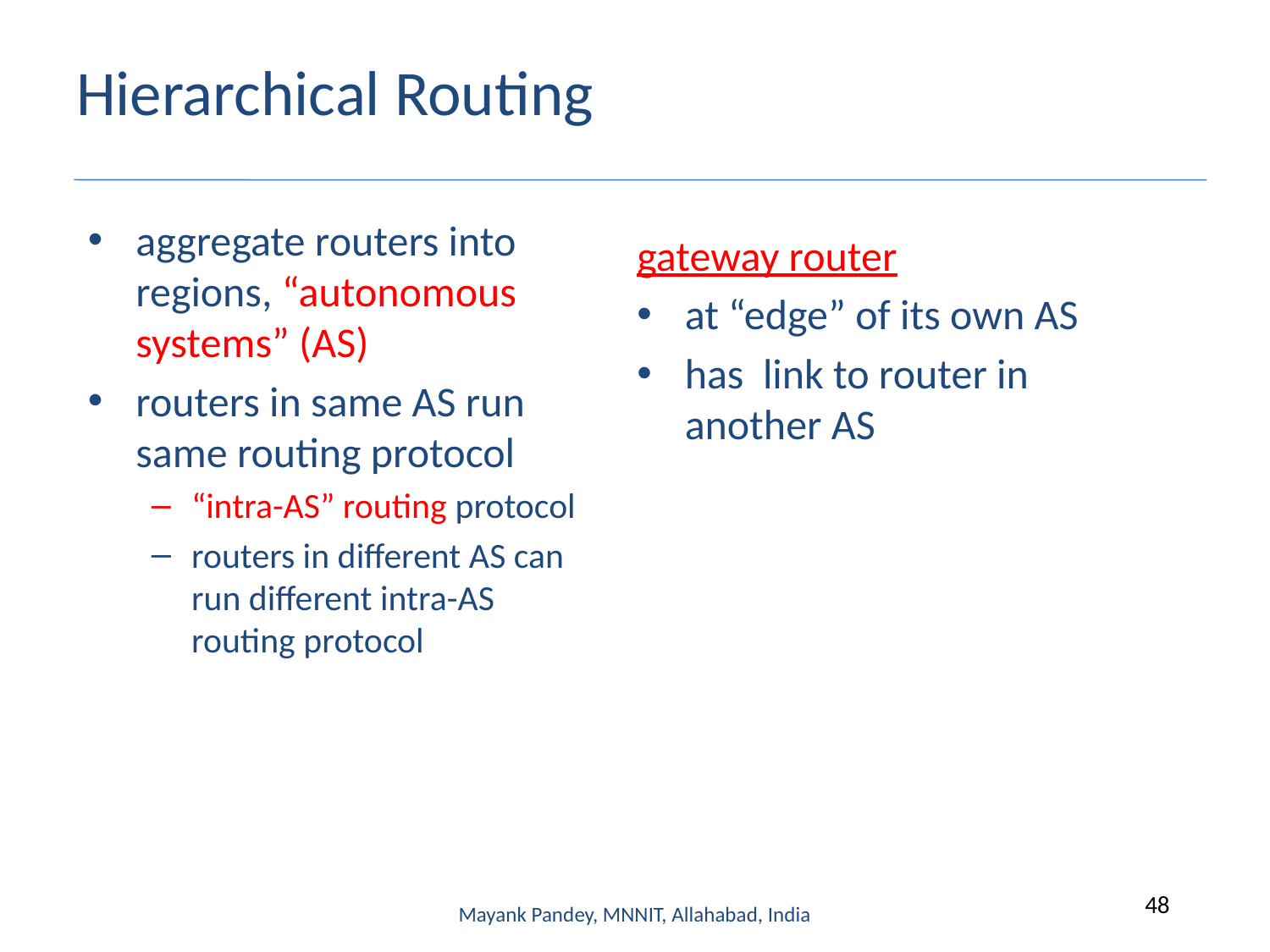

# Hierarchical Routing
aggregate routers into regions, “autonomous systems” (AS)
routers in same AS run same routing protocol
“intra-AS” routing protocol
routers in different AS can run different intra-AS routing protocol
gateway router
at “edge” of its own AS
has  link to router in another AS
48
Mayank Pandey, MNNIT, Allahabad, India